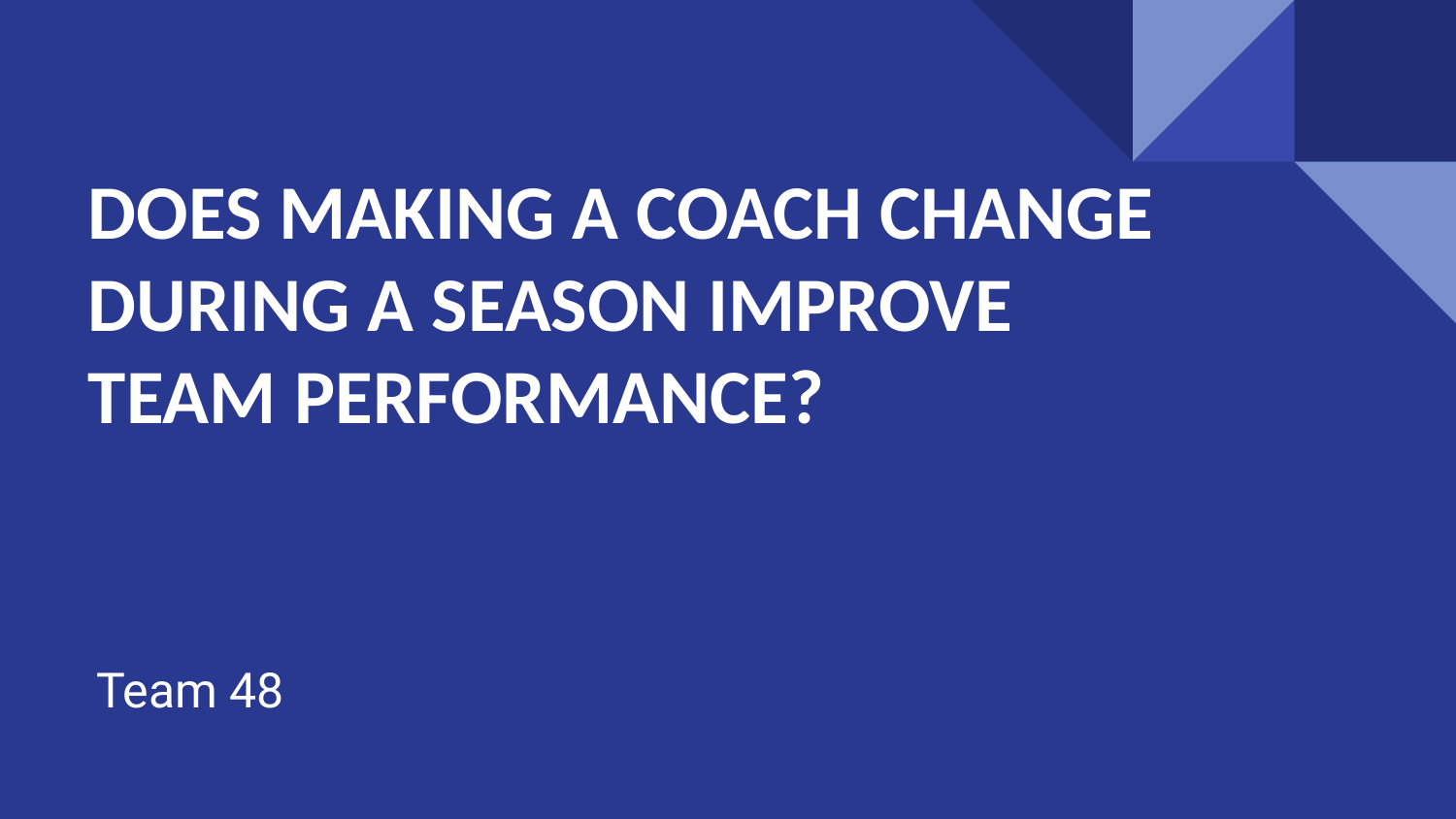

# DOES MAKING A COACH CHANGE DURING A SEASON IMPROVE TEAM PERFORMANCE?
Team 48